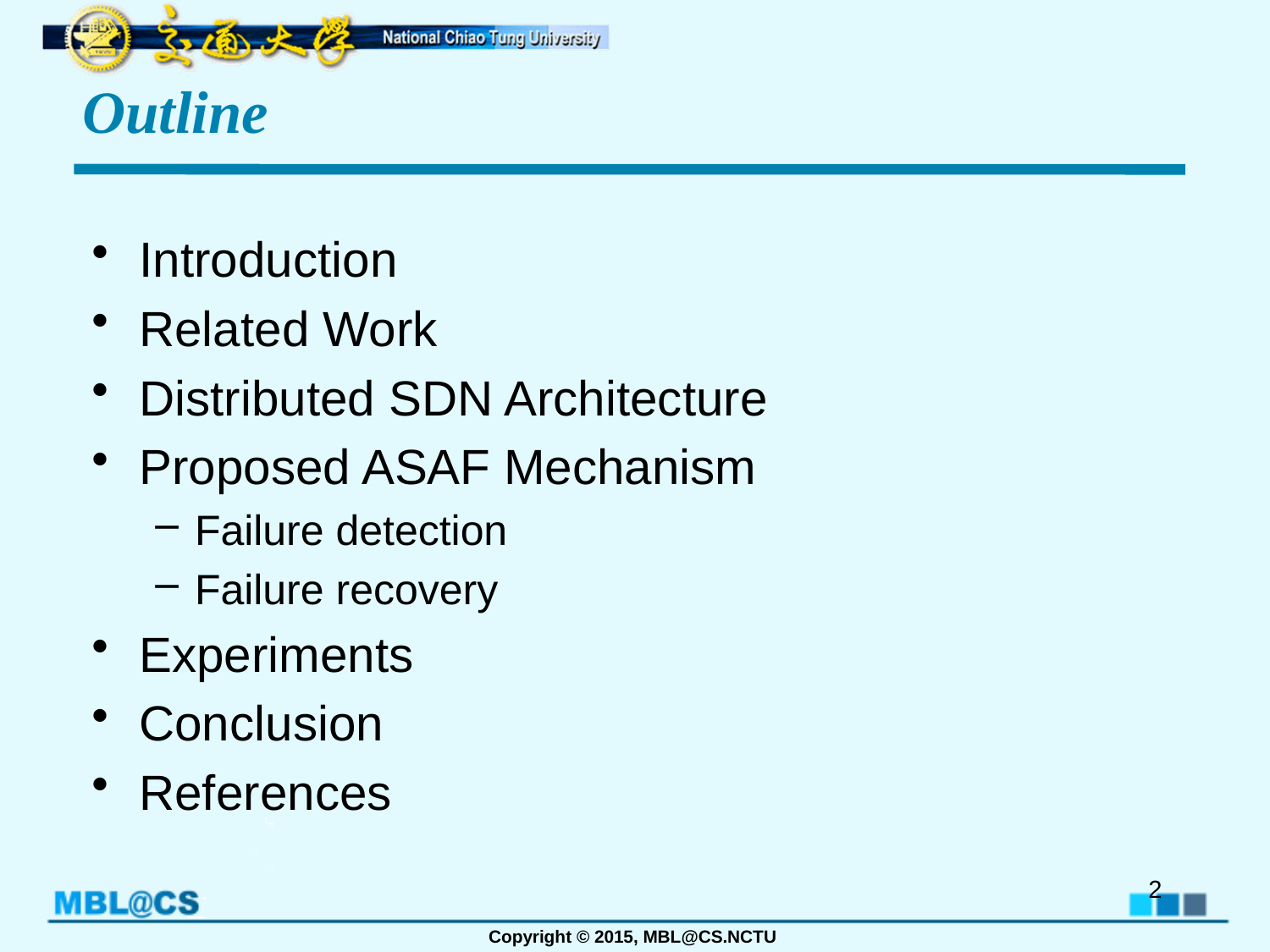

# Outline
Introduction
Related Work
Distributed SDN Architecture
Proposed ASAF Mechanism
Failure detection
Failure recovery
Experiments
Conclusion
References
2